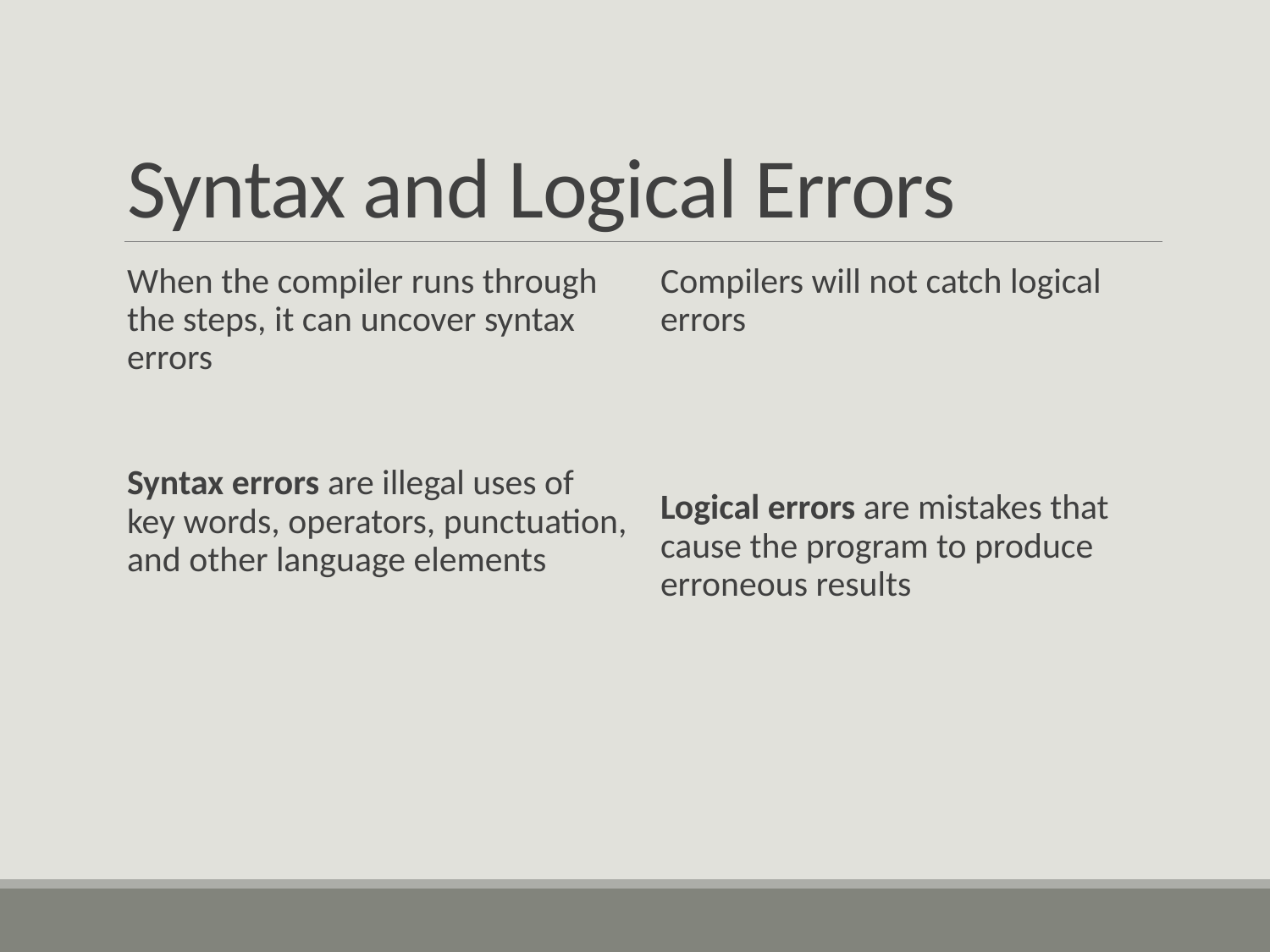

# Syntax and Logical Errors
When the compiler runs through the steps, it can uncover syntax errors

Syntax errors are illegal uses of key words, operators, punctuation, and other language elements

Compilers will not catch logical errors

Logical errors are mistakes that cause the program to produce erroneous results